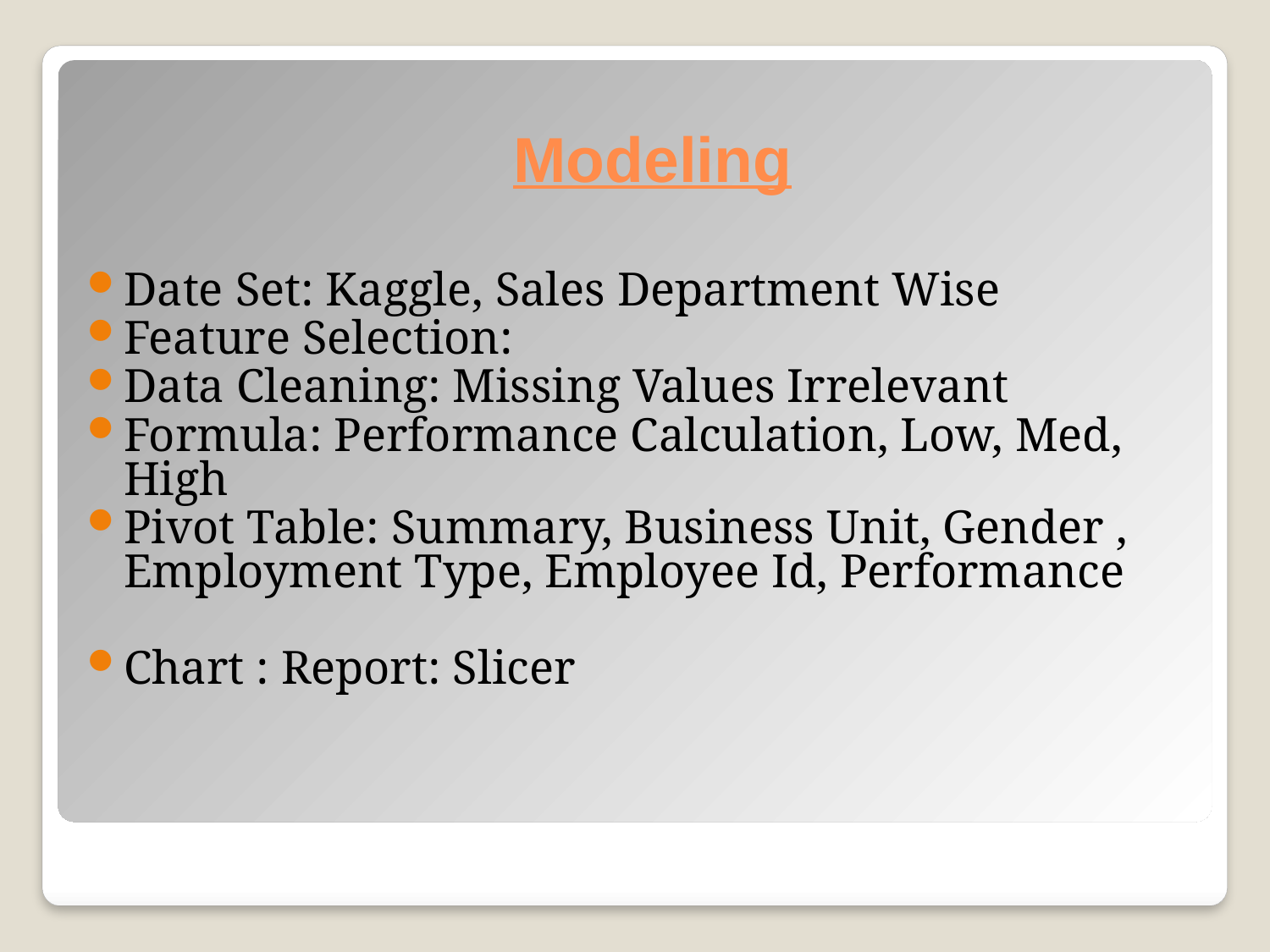

# Modeling
Date Set: Kaggle, Sales Department Wise
Feature Selection:
Data Cleaning: Missing Values Irrelevant
Formula: Performance Calculation, Low, Med, High
Pivot Table: Summary, Business Unit, Gender , Employment Type, Employee Id, Performance

Chart : Report: Slicer